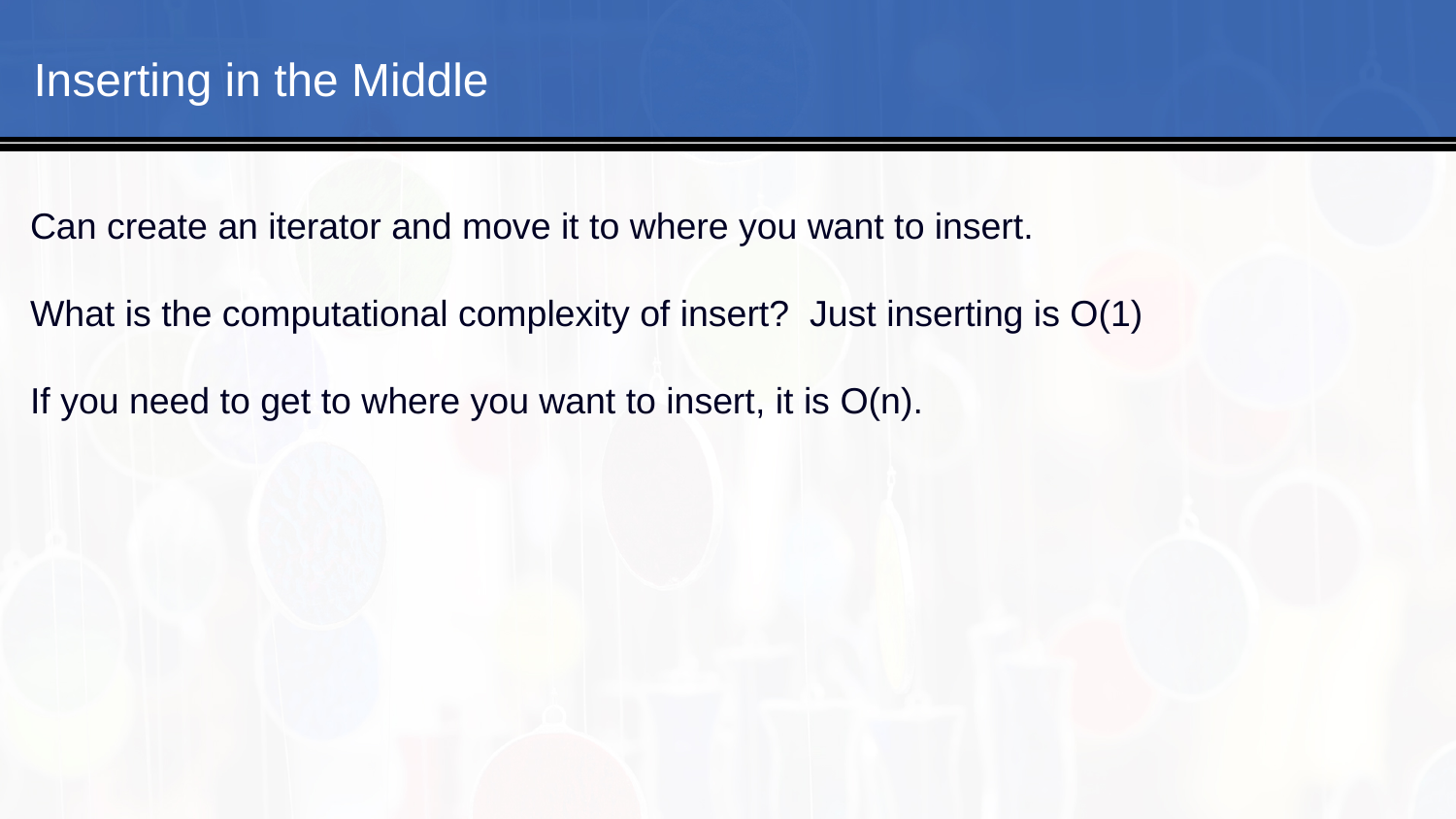

#
Inserting in the Middle
Can create an iterator and move it to where you want to insert.

What is the computational complexity of insert?  Just inserting is O(1)

If you need to get to where you want to insert, it is O(n).